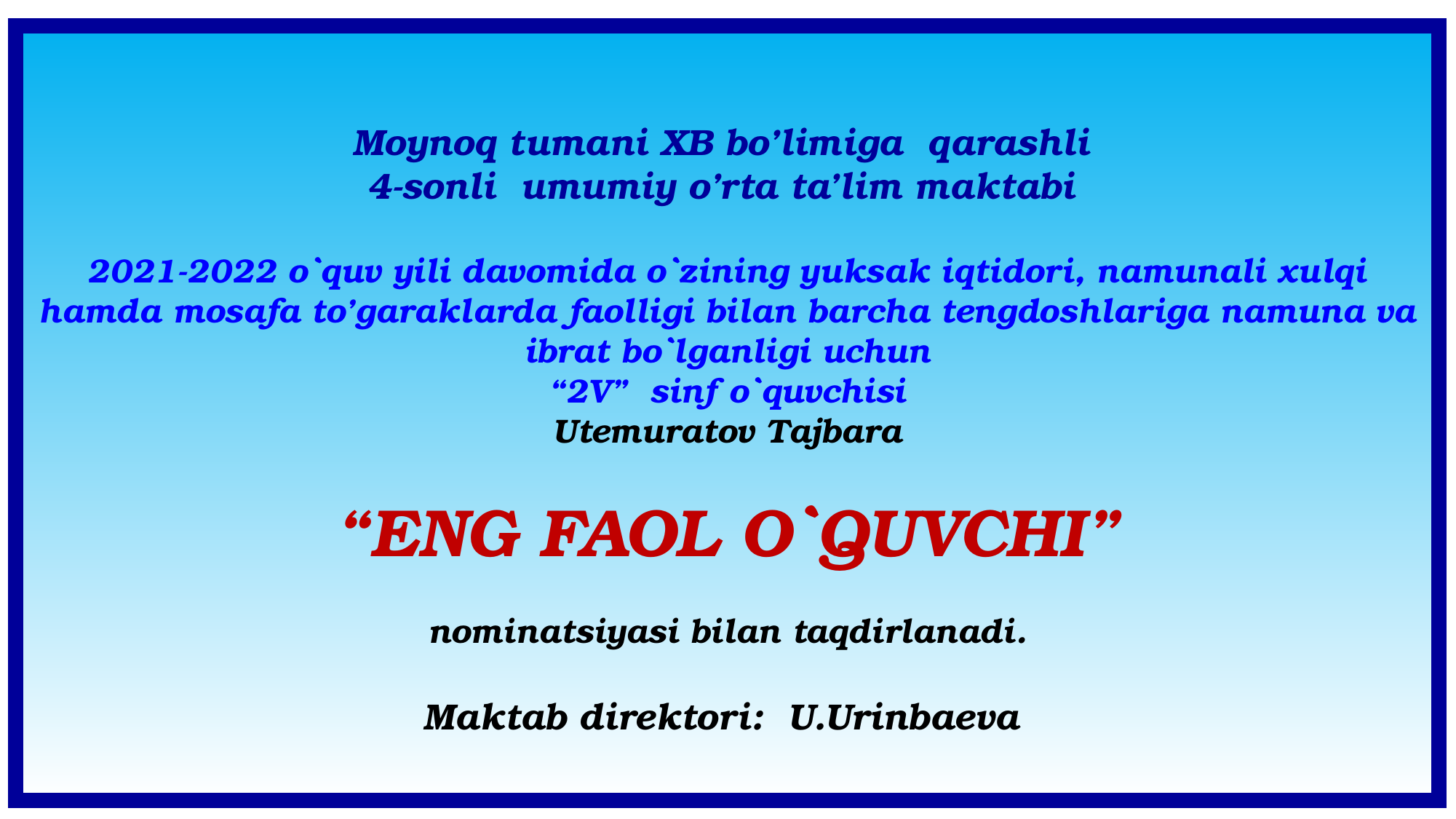

Moynoq tumani XB bo’limiga  qarashli
4-sonli  umumiy o’rta ta’lim maktabi

2021-2022 o`quv yili davomida o`zining yuksak iqtidori, namunali xulqi hamda mosafa to’garaklarda faolligi bilan barcha tengdoshlariga namuna va ibrat bo`lganligi uchun
 “2V”  sinf o`quvchisi
Utemuratov Tajbara

“ENG FAOL O`QUVCHI”

nominatsiyasi bilan taqdirlanadi.

Maktab direktori:  U.Urinbaeva
#